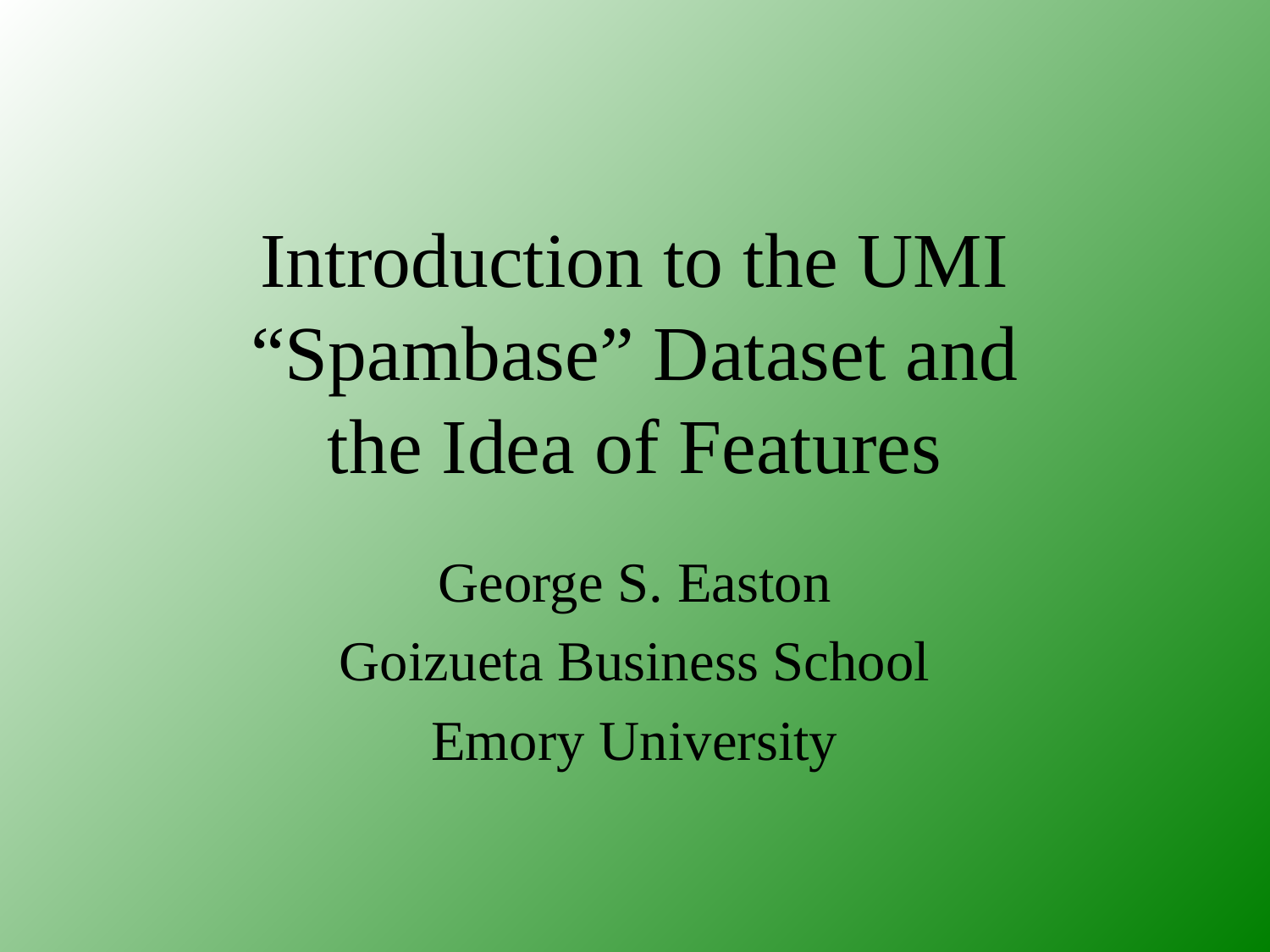

# Introduction to the UMI “Spambase” Dataset and the Idea of Features
George S. Easton
Goizueta Business School
Emory University